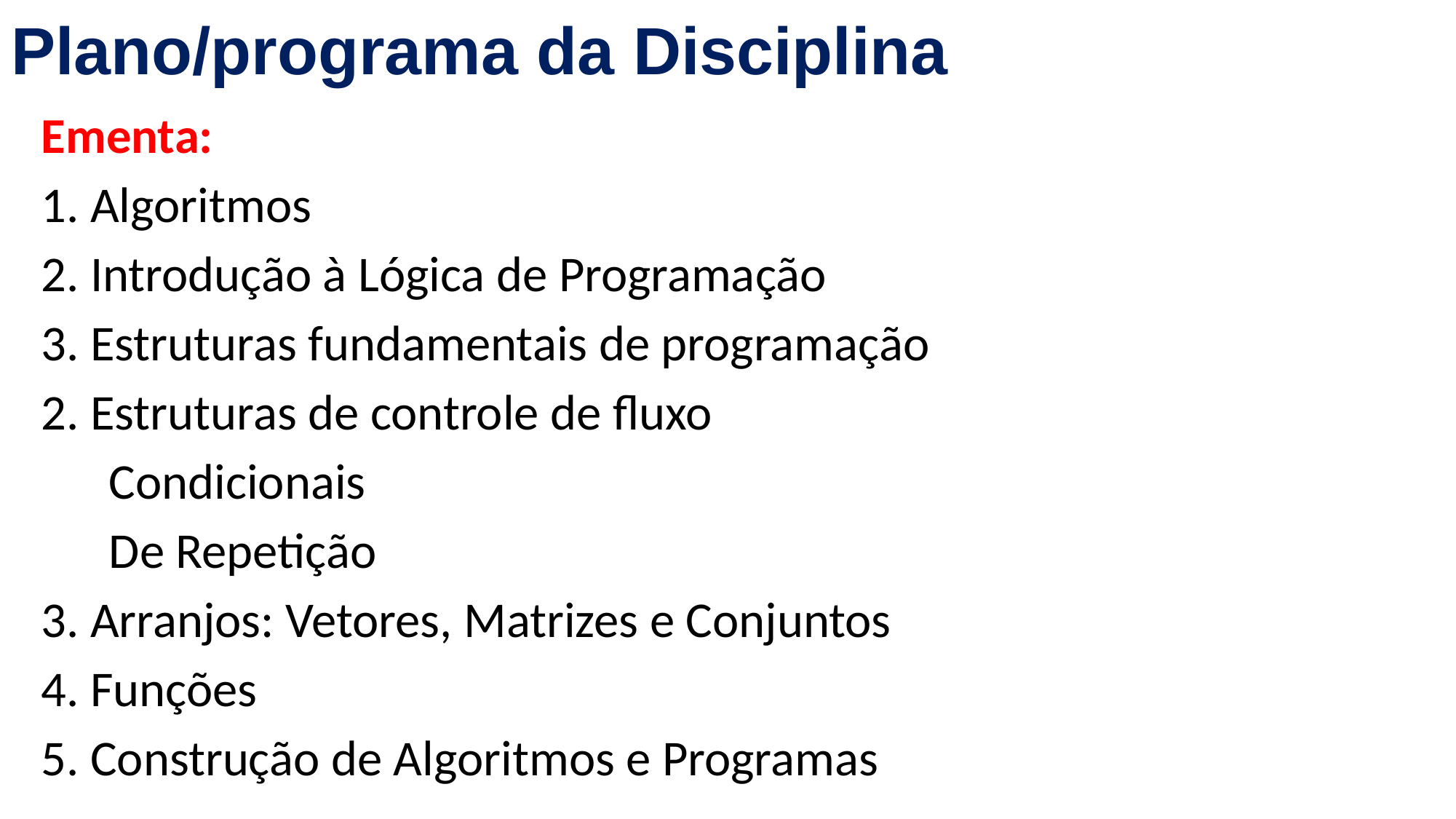

# Plano/programa da Disciplina
Ementa:
1. Algoritmos
2. Introdução à Lógica de Programação
3. Estruturas fundamentais de programação
2. Estruturas de controle de fluxo
      Condicionais
      De Repetição
3. Arranjos: Vetores, Matrizes e Conjuntos
4. Funções
5. Construção de Algoritmos e Programas